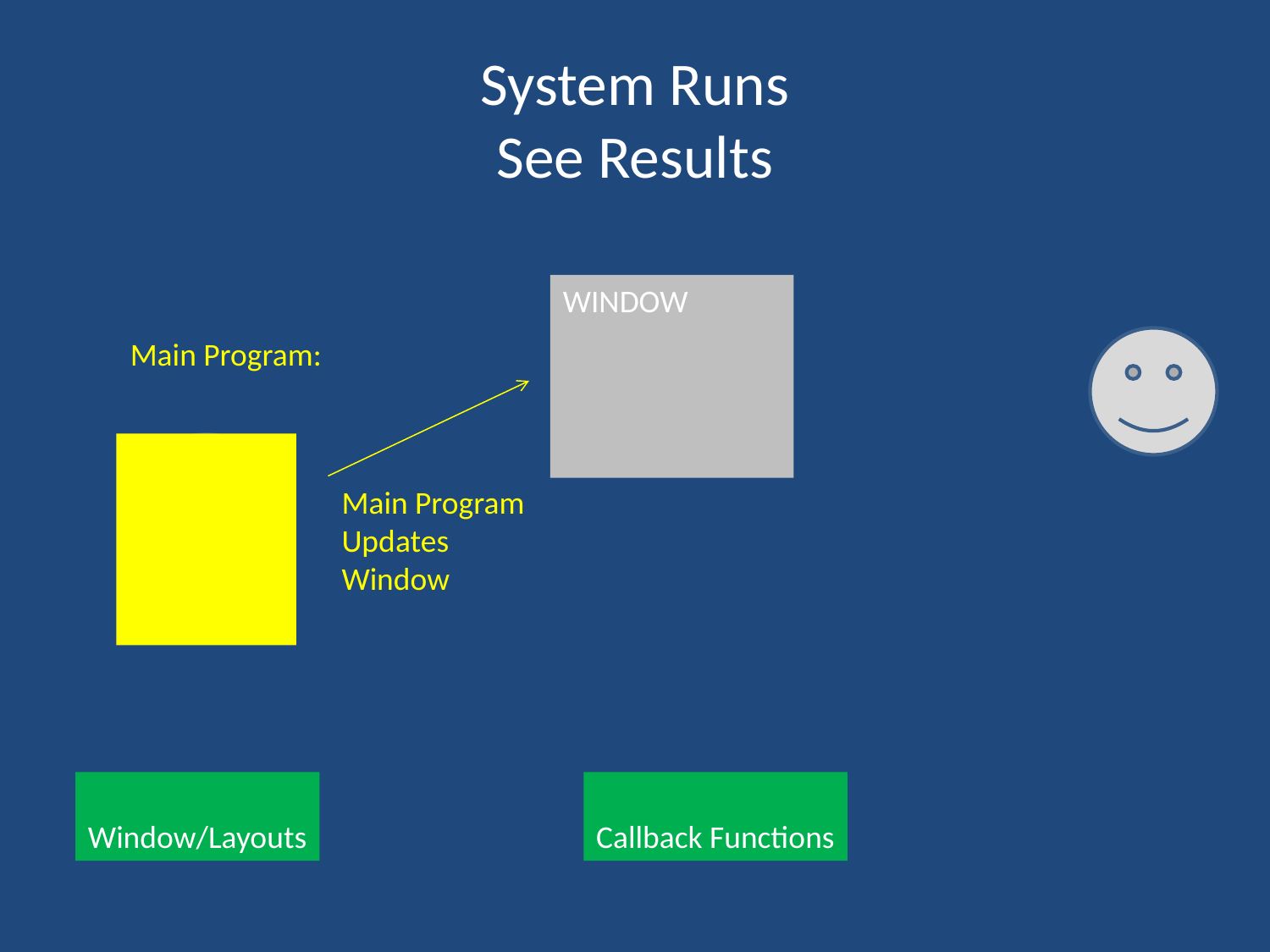

# System Runs See Results
WINDOW

Main Program:

Main Program
Updates
Window

Window/Layouts

Callback Functions